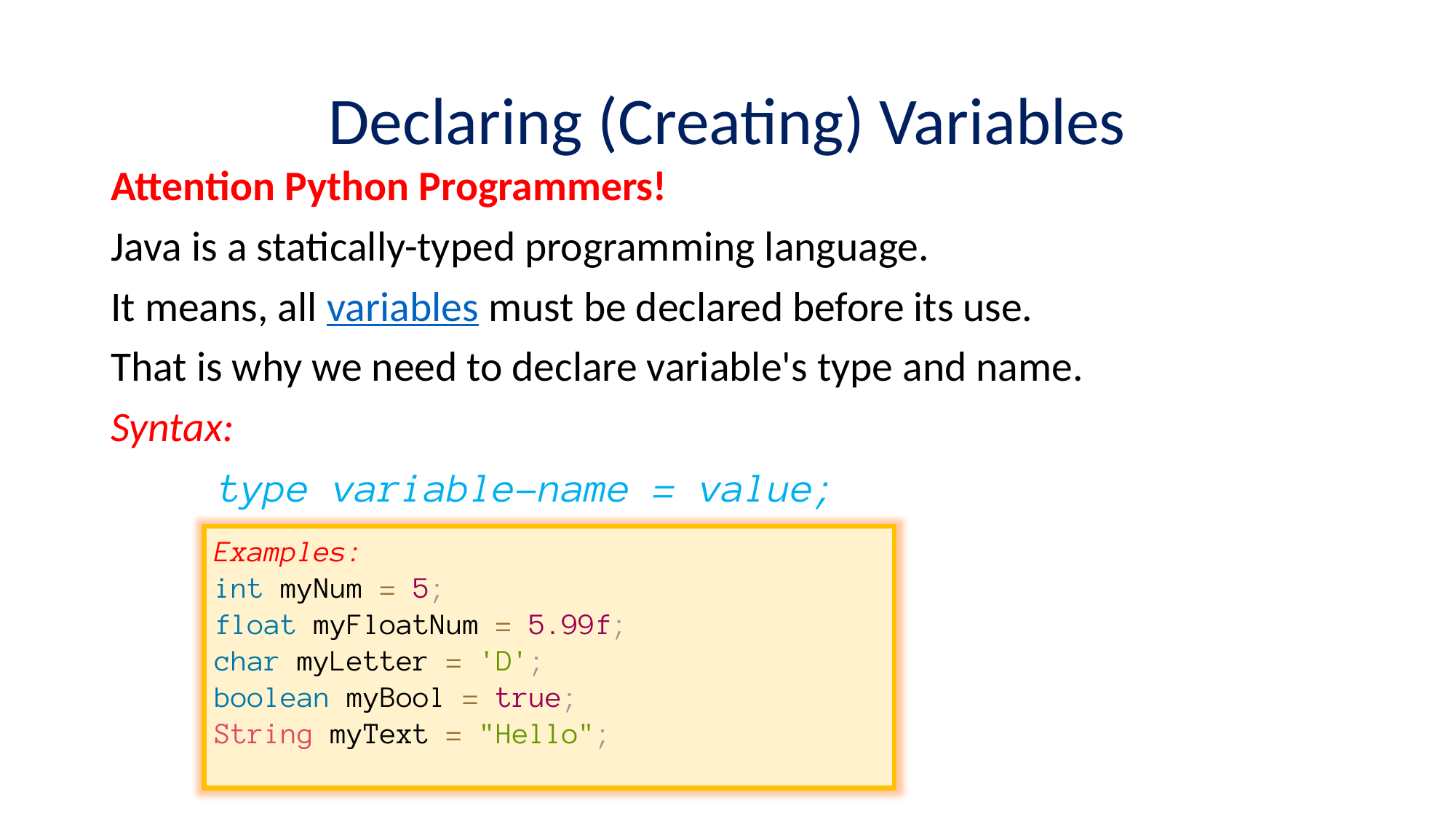

# Declaring (Creating) Variables
Attention Python Programmers!
Java is a statically-typed programming language.
It means, all variables must be declared before its use.
That is why we need to declare variable's type and name.
Syntax:
	type variable-name = value;

Examples:
int myNum = 5;
float myFloatNum = 5.99f;
char myLetter = 'D';
boolean myBool = true;
String myText = "Hello";